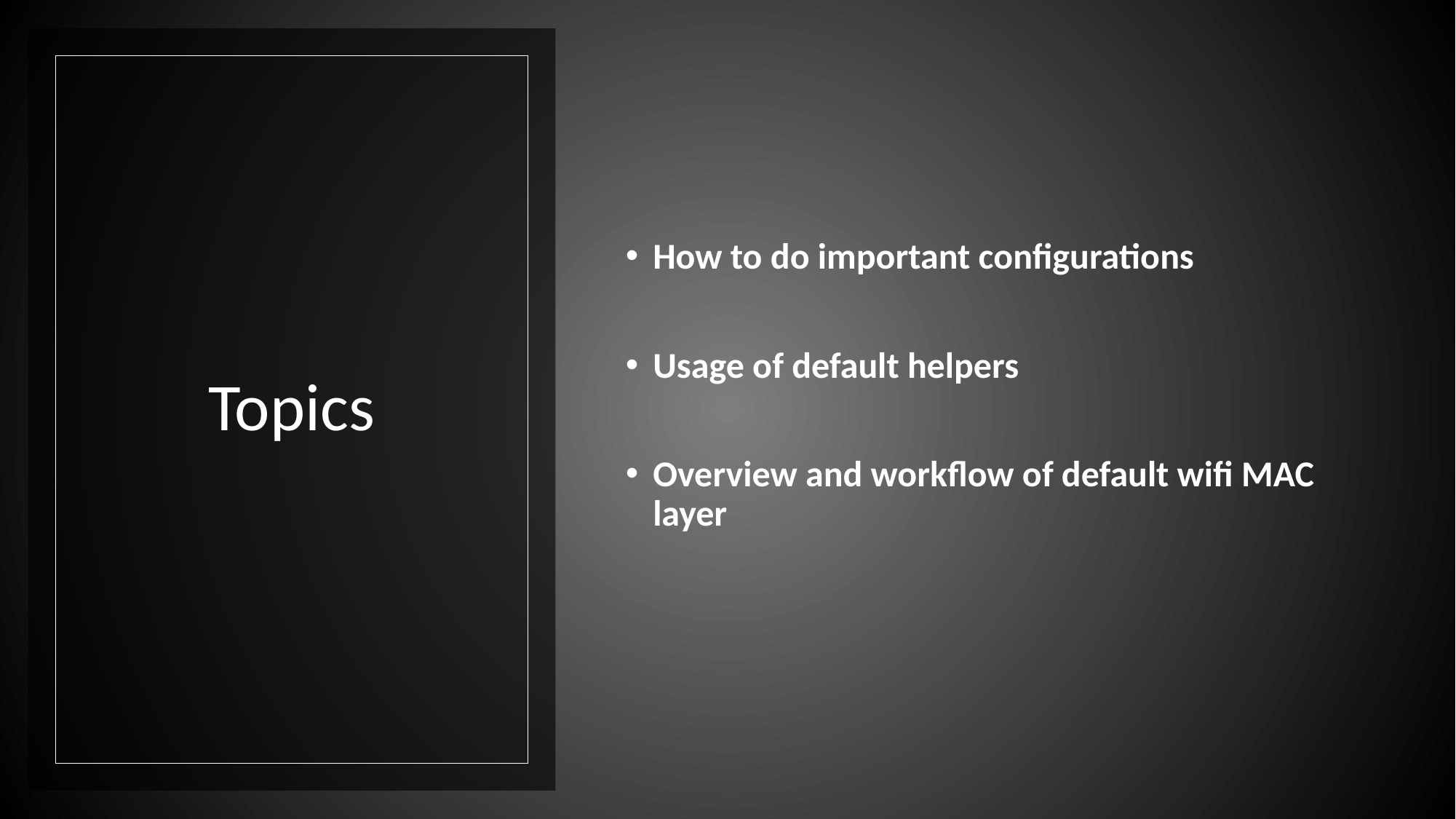

# Topics

How to do important configurations

Usage of default helpers

Overview and workflow of default wifi MAC layer
2